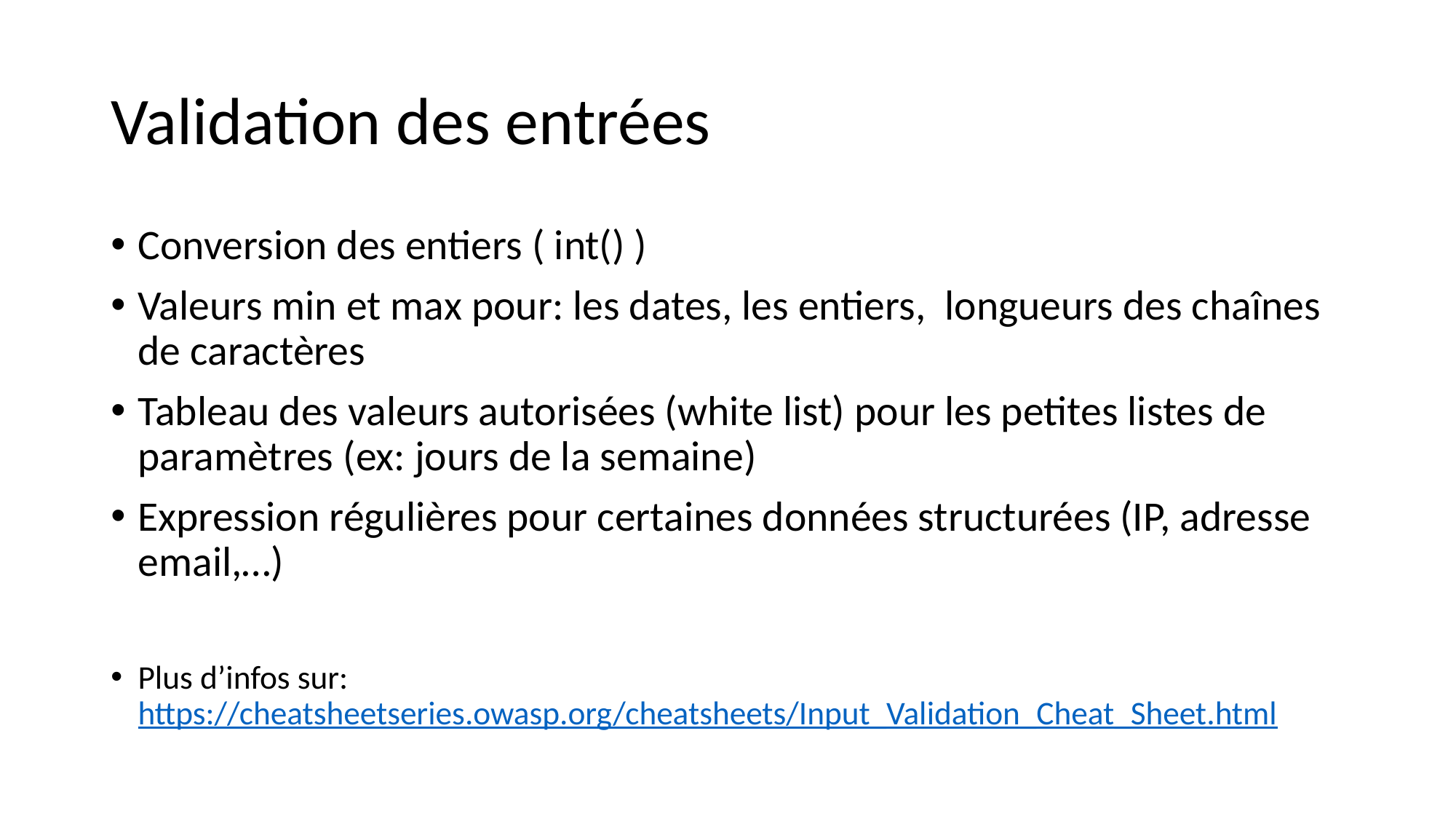

# Validation des entrées
Conversion des entiers ( int() )
Valeurs min et max pour: les dates, les entiers,  longueurs des chaînes de caractères
Tableau des valeurs autorisées (white list) pour les petites listes de paramètres (ex: jours de la semaine)
Expression régulières pour certaines données structurées (IP, adresse email,…)

Plus d’infos sur: https://cheatsheetseries.owasp.org/cheatsheets/Input_Validation_Cheat_Sheet.html